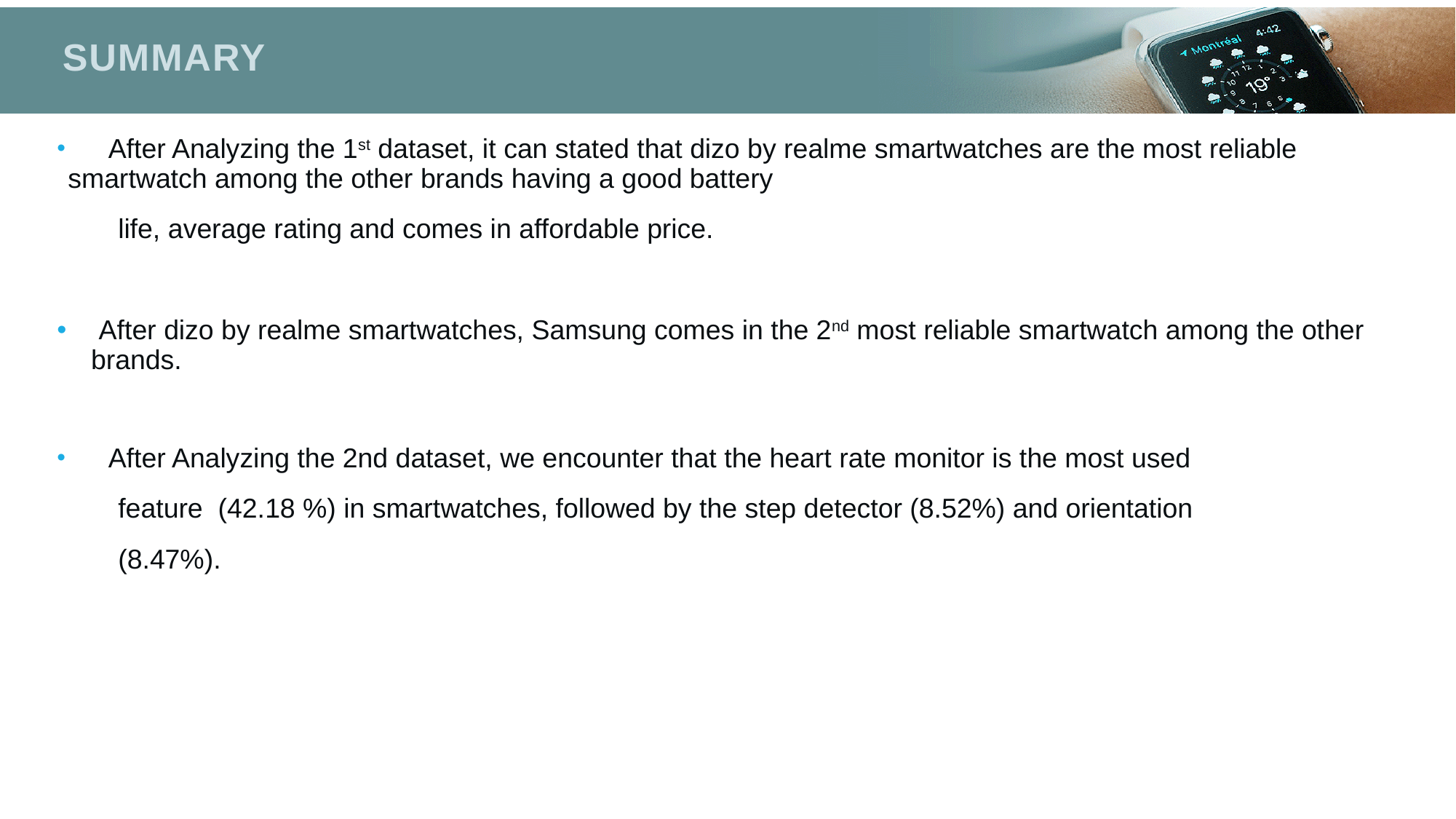

# SUMMARY
      After Analyzing the 1st dataset, it can stated that dizo by realme smartwatches are the most reliable smartwatch among the other brands having a good battery
        life, average rating and comes in affordable price.

 After dizo by realme smartwatches, Samsung comes in the 2nd most reliable smartwatch among the other brands.

      After Analyzing the 2nd dataset, we encounter that the heart rate monitor is the most used
        feature  (42.18 %) in smartwatches, followed by the step detector (8.52%) and orientation
        (8.47%).